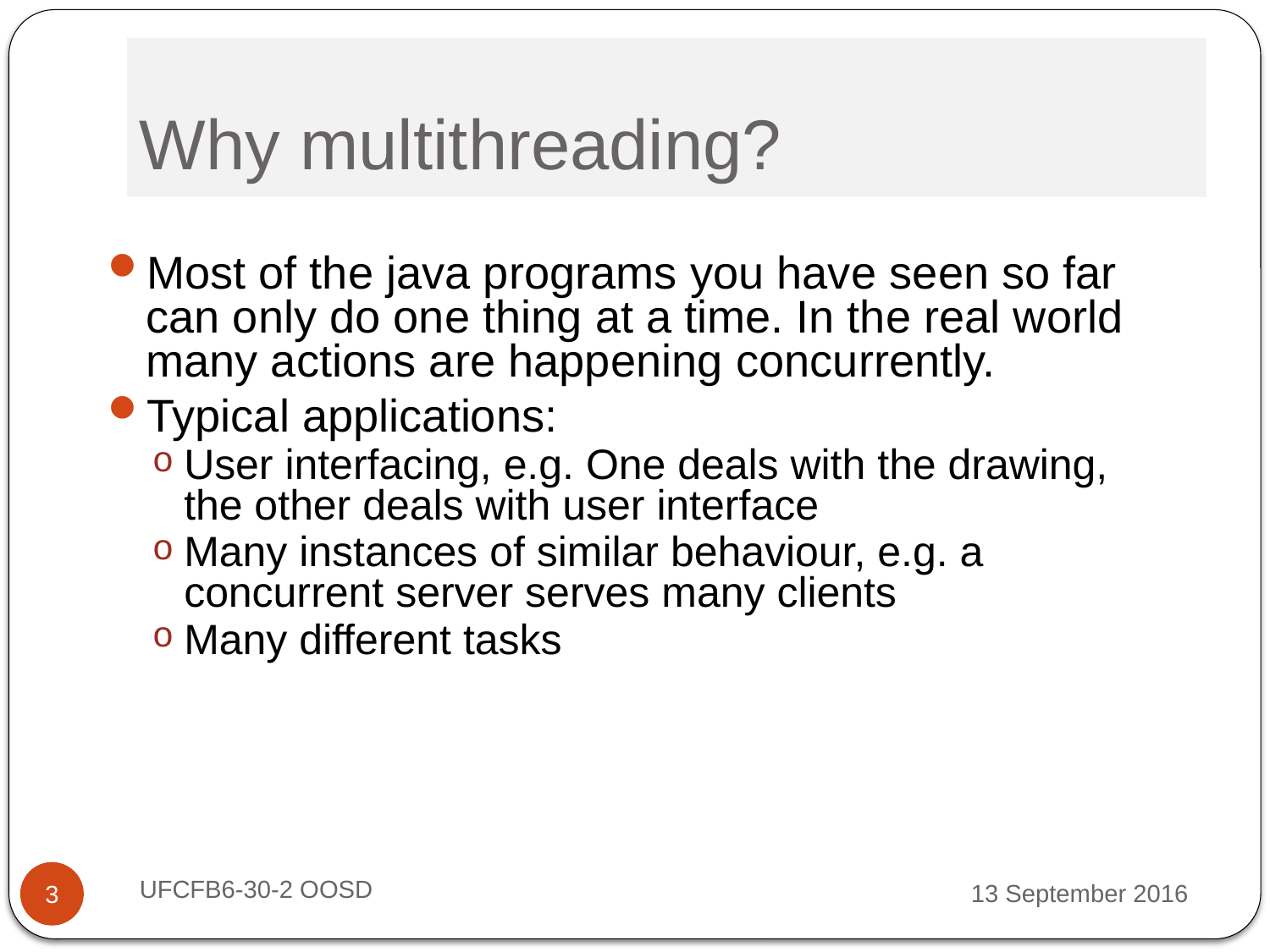

# Why multithreading?
Most of the java programs you have seen so far can only do one thing at a time. In the real world many actions are happening concurrently.
Typical applications:
User interfacing, e.g. One deals with the drawing, the other deals with user interface
Many instances of similar behaviour, e.g. a concurrent server serves many clients
Many different tasks
UFCFB6-30-2 OOSD
13 September 2016
3